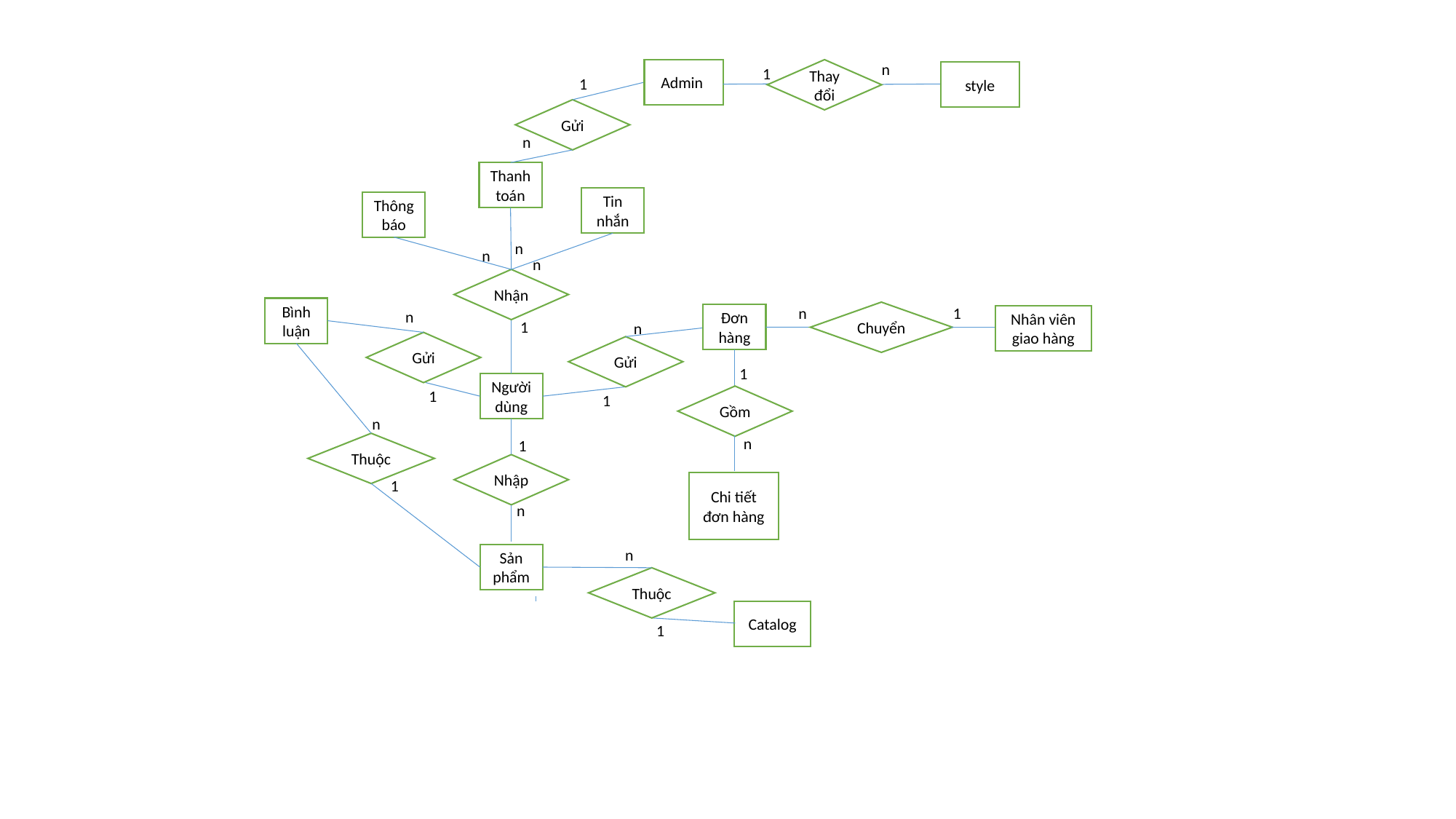

n
1
Admin
Thay đổi
style
1
Gửi
n
Thanh toán
Tin nhắn
Thông báo
n
n
n
Nhận
1
Bình luận
n
n
Chuyển
Đơn hàng
Nhân viên giao hàng
1
n
Gửi
Gửi
1
Người dùng
1
1
Gồm
n
n
1
Thuộc
Nhập
1
Chi tiết đơn hàng
n
n
Sản phẩm
Thuộc
Catalog
1